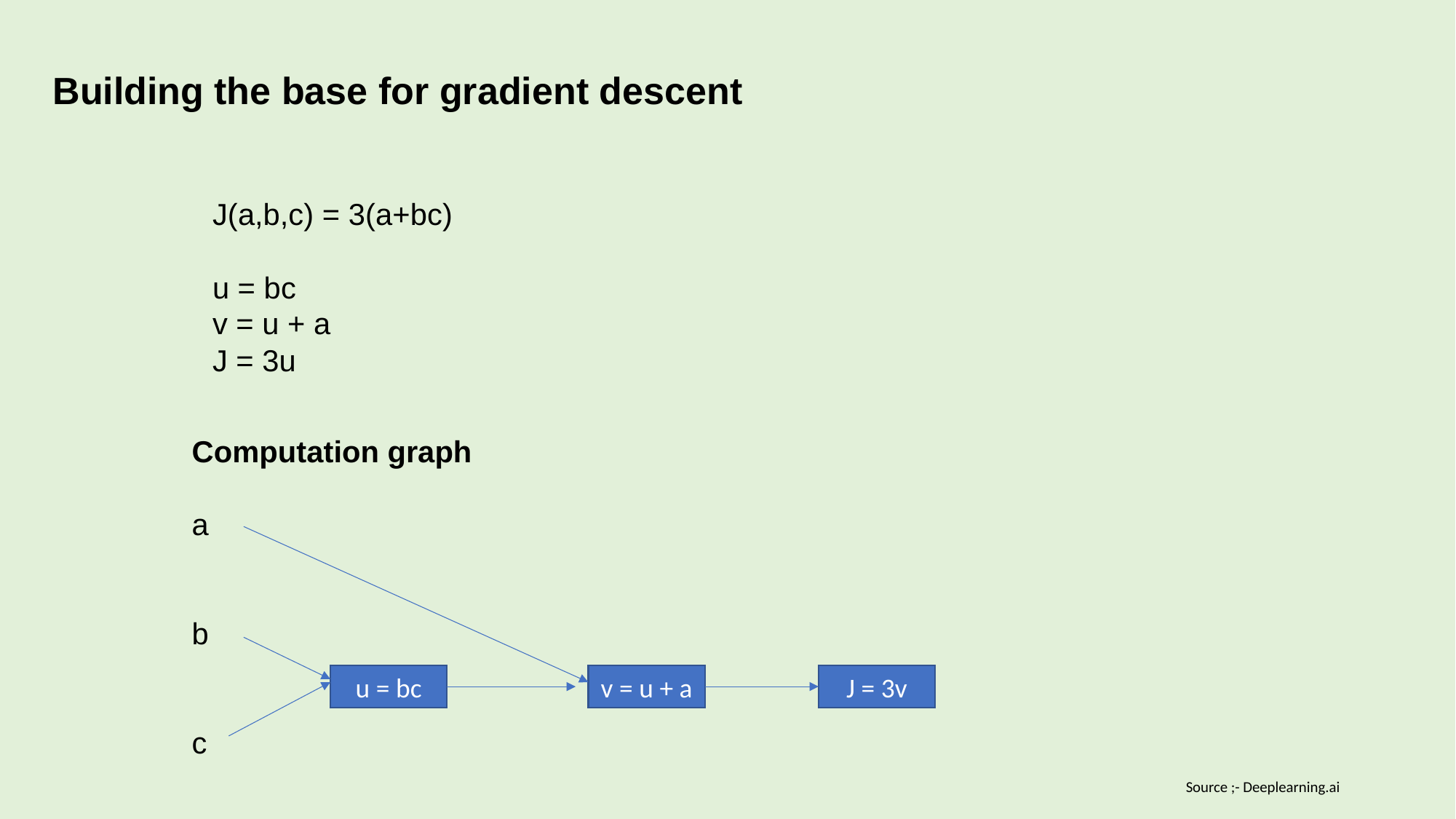

Building the base for gradient descent
J(a,b,c) = 3(a+bc)

u = bc
v = u + a
J = 3u
Computation graph

a

b

c

v = u + a
J = 3v
u = bc
Source ;- Deeplearning.ai